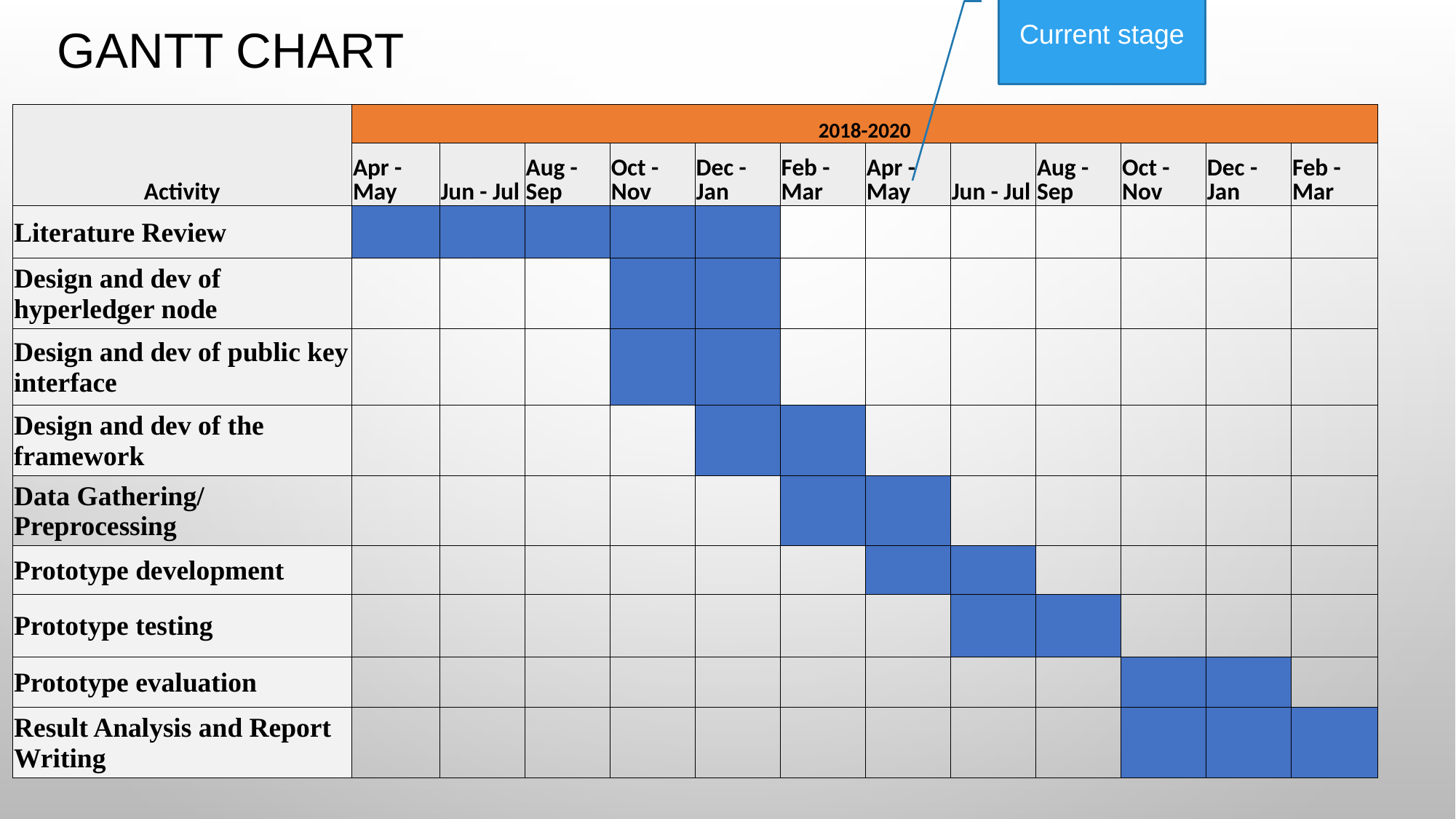

Current stage
# Gantt Chart
| Activity | 2018-2020 |  |  |  |  |  |  |  |  |  |  |  |
| --- | --- | --- | --- | --- | --- | --- | --- | --- | --- | --- | --- | --- |
|  | Apr - May | Jun - Jul | Aug - Sep | Oct - Nov | Dec - Jan | Feb - Mar | Apr - May | Jun - Jul | Aug - Sep | Oct - Nov | Dec - Jan | Feb - Mar |
| Literature Review |  |  |  |  |  |  |  |  |  |  |  |  |
| Design and dev of hyperledger node |  |  |  |  |  |  |  |  |  |  |  |  |
| Design and dev of public key interface |  |  |  |  |  |  |  |  |  |  |  |  |
| Design and dev of the framework |  |  |  |  |  |  |  |  |  |  |  |  |
| Data Gathering/ Preprocessing |  |  |  |  |  |  |  |  |  |  |  |  |
| Prototype development |  |  |  |  |  |  |  |  |  |  |  |  |
| Prototype testing |  |  |  |  |  |  |  |  |  |  |  |  |
| Prototype evaluation |  |  |  |  |  |  |  |  |  |  |  |  |
| Result Analysis and Report Writing |  |  |  |  |  |  |  |  |  |  |  |  |